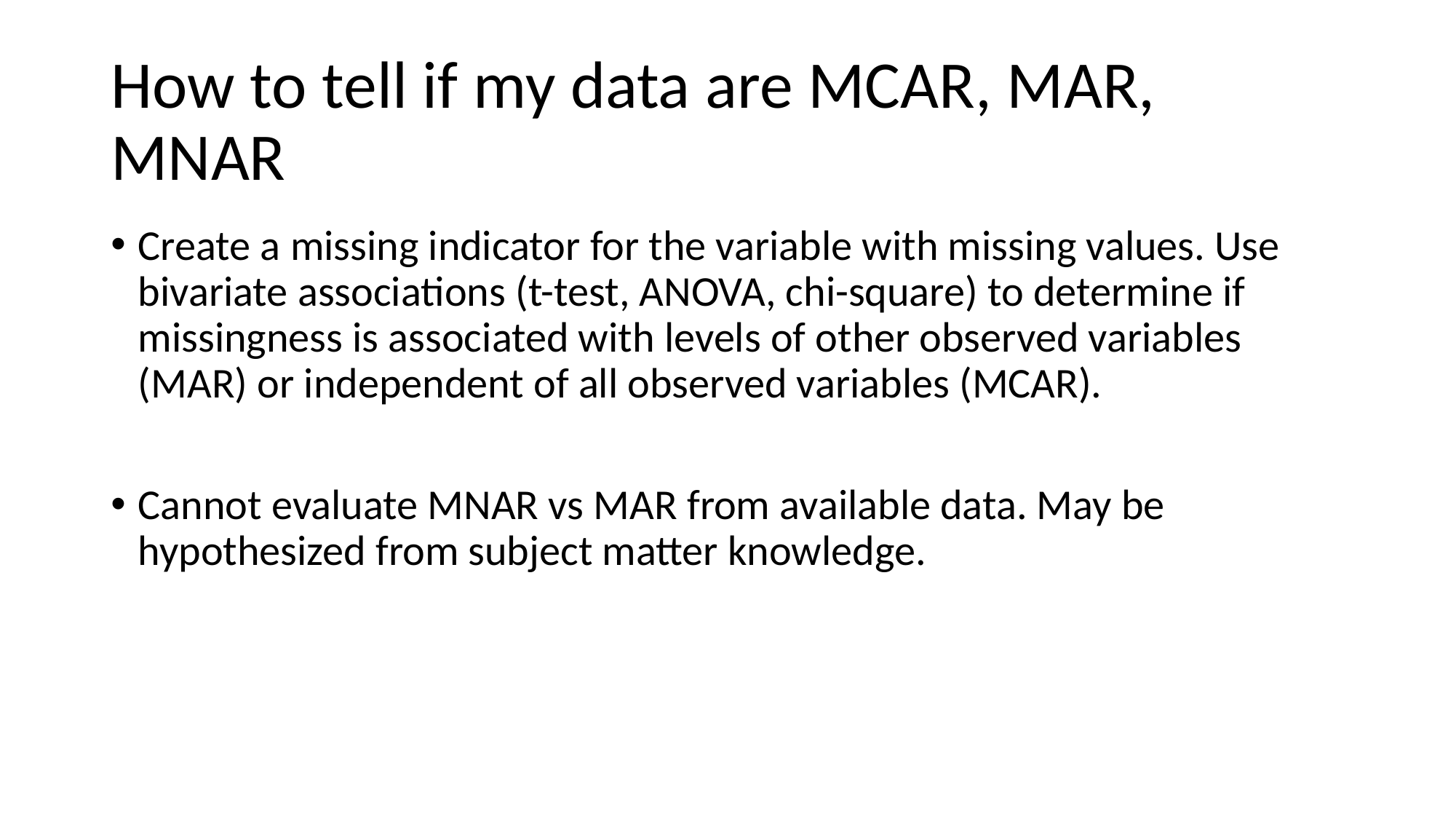

# How to tell if my data are MCAR, MAR, MNAR
Create a missing indicator for the variable with missing values. Use bivariate associations (t-test, ANOVA, chi-square) to determine if missingness is associated with levels of other observed variables (MAR) or independent of all observed variables (MCAR).

Cannot evaluate MNAR vs MAR from available data. May be hypothesized from subject matter knowledge.